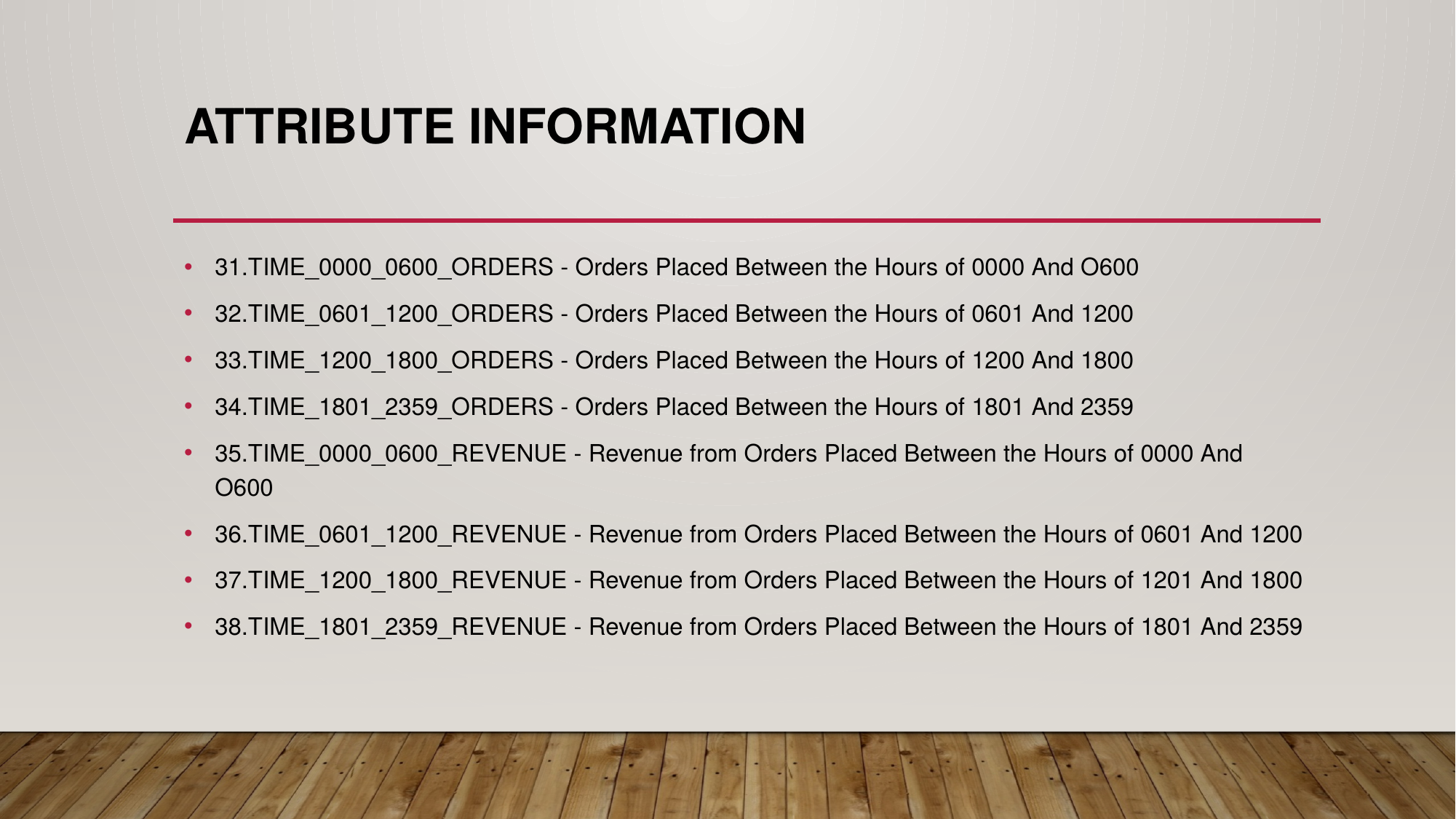

# ATTRIBUTE INFORMATION
31.TIME_0000_0600_ORDERS - Orders Placed Between the Hours of 0000 And O600
32.TIME_0601_1200_ORDERS - Orders Placed Between the Hours of 0601 And 1200
33.TIME_1200_1800_ORDERS - Orders Placed Between the Hours of 1200 And 1800
34.TIME_1801_2359_ORDERS - Orders Placed Between the Hours of 1801 And 2359
35.TIME_0000_0600_REVENUE - Revenue from Orders Placed Between the Hours of 0000 And O600
36.TIME_0601_1200_REVENUE - Revenue from Orders Placed Between the Hours of 0601 And 1200
37.TIME_1200_1800_REVENUE - Revenue from Orders Placed Between the Hours of 1201 And 1800
38.TIME_1801_2359_REVENUE - Revenue from Orders Placed Between the Hours of 1801 And 2359